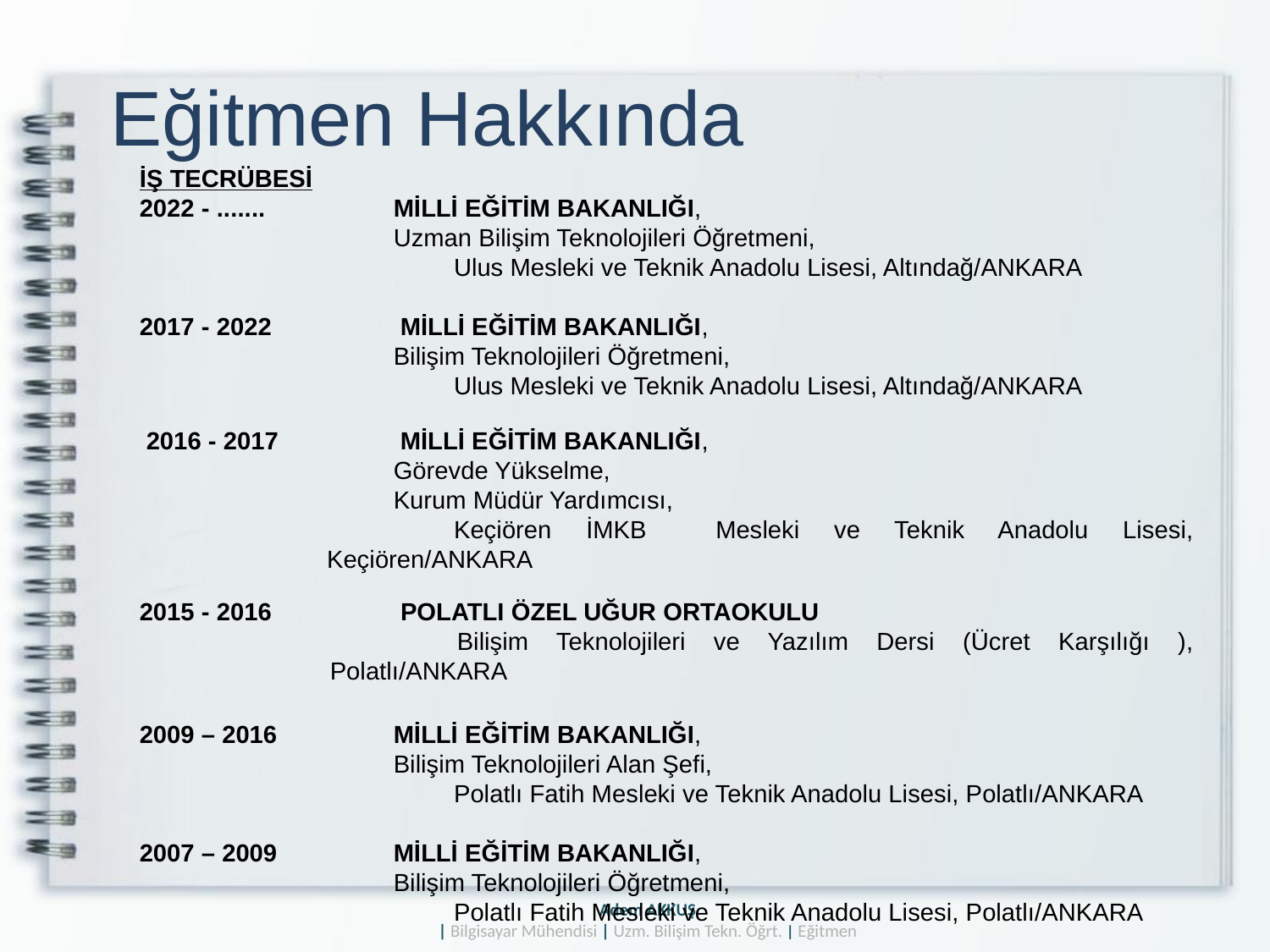

# Eğitmen Hakkında
İŞ TECRÜBESİ
2022 - .......	 	MİLLİ EĞİTİM BAKANLIĞI,
		Uzman Bilişim Teknolojileri Öğretmeni,
	Ulus Mesleki ve Teknik Anadolu Lisesi, Altındağ/ANKARA

2017 - 2022	 MİLLİ EĞİTİM BAKANLIĞI,
		Bilişim Teknolojileri Öğretmeni,
	Ulus Mesleki ve Teknik Anadolu Lisesi, Altındağ/ANKARA

 2016 - 2017	 MİLLİ EĞİTİM BAKANLIĞI,
		Görevde Yükselme,
		Kurum Müdür Yardımcısı,
	Keçiören İMKB  Mesleki ve Teknik Anadolu Lisesi, Keçiören/ANKARA

2015 - 2016	 POLATLI ÖZEL UĞUR ORTAOKULU
	Bilişim Teknolojileri ve Yazılım Dersi (Ücret Karşılığı ), Polatlı/ANKARA

2009 – 2016 	MİLLİ EĞİTİM BAKANLIĞI,
		Bilişim Teknolojileri Alan Şefi,
	Polatlı Fatih Mesleki ve Teknik Anadolu Lisesi, Polatlı/ANKARA

2007 – 2009       	MİLLİ EĞİTİM BAKANLIĞI,
		Bilişim Teknolojileri Öğretmeni,
	Polatlı Fatih Mesleki ve Teknik Anadolu Lisesi, Polatlı/ANKARA
Adem AKKUŞ
| Bilgisayar Mühendisi | Uzm. Bilişim Tekn. Öğrt. | Eğitmen